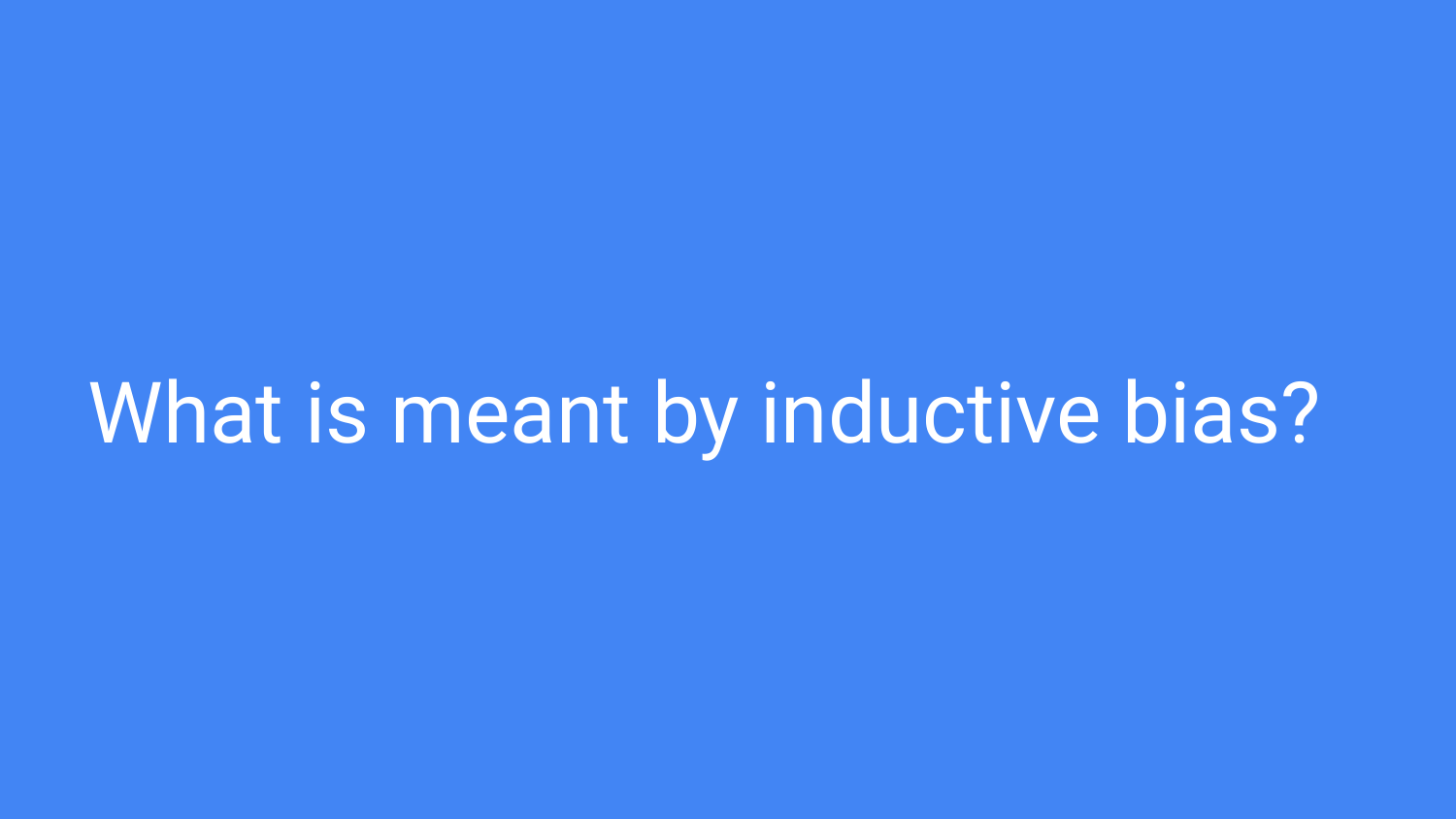

# What is meant by inductive bias?